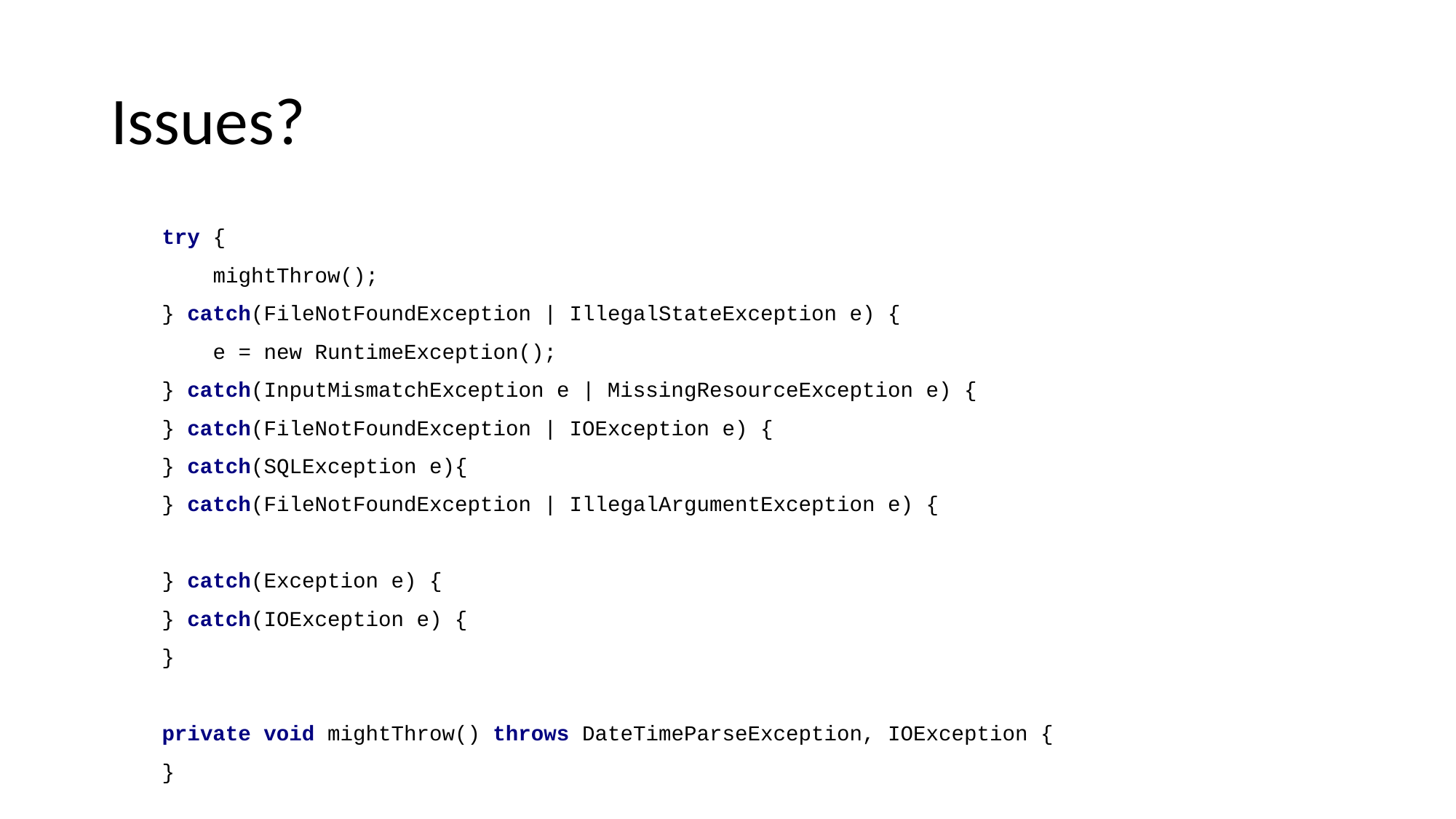

# Issues?
    try {
        mightThrow();
    } catch(FileNotFoundException | IllegalStateException e) {
        e = new RuntimeException();
    } catch(InputMismatchException e | MissingResourceException e) {
    } catch(FileNotFoundException | IOException e) {
    } catch(SQLException e){
    } catch(FileNotFoundException | IllegalArgumentException e) {
    } catch(Exception e) {
    } catch(IOException e) {
    }
    private void mightThrow() throws DateTimeParseException, IOException {
    }